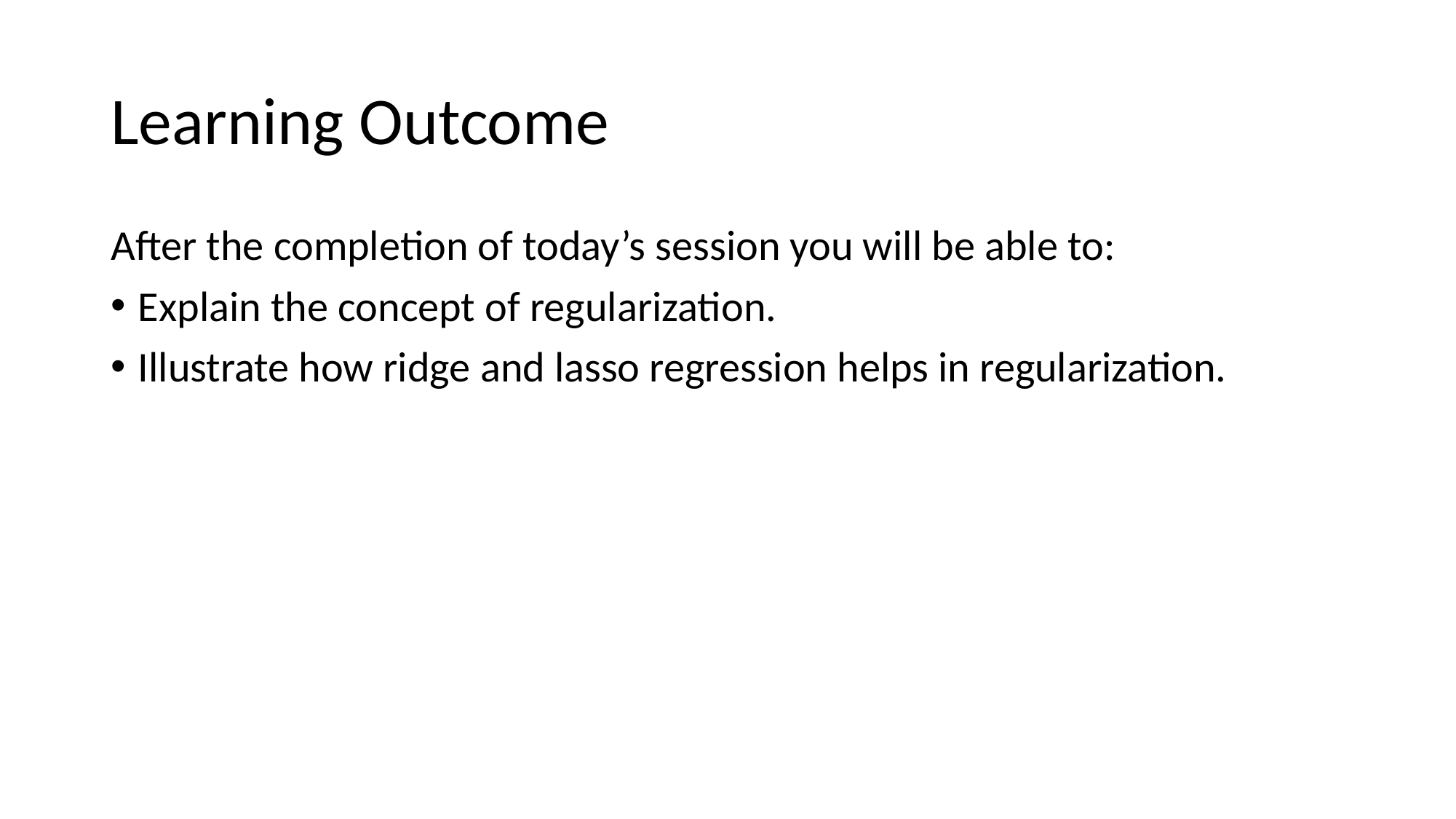

# Learning Outcome
After the completion of today’s session you will be able to:
Explain the concept of regularization.
Illustrate how ridge and lasso regression helps in regularization.